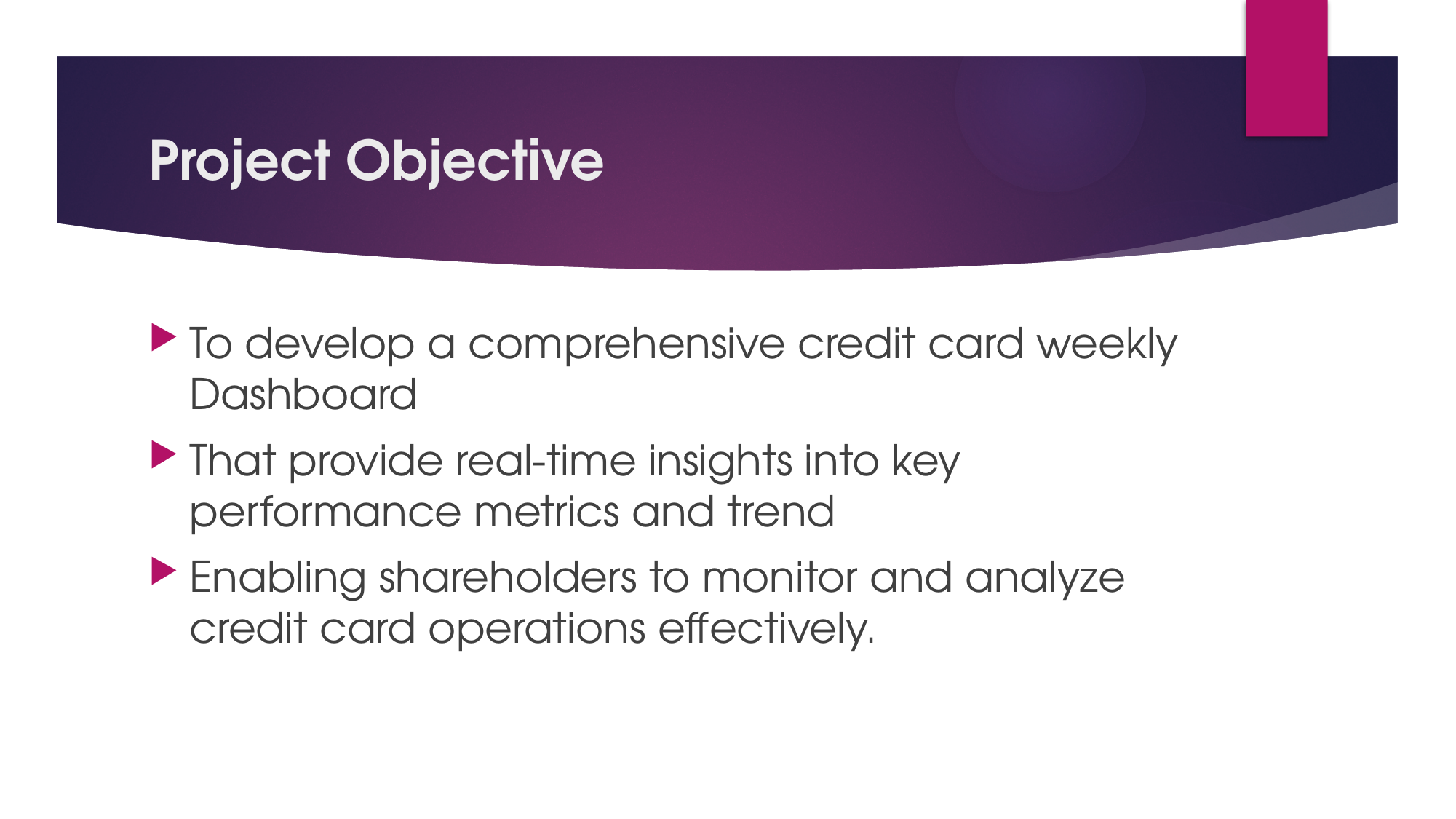

# Project Objective
To develop a comprehensive credit card weekly Dashboard
That provide real-time insights into key performance metrics and trend
Enabling shareholders to monitor and analyze credit card operations effectively.